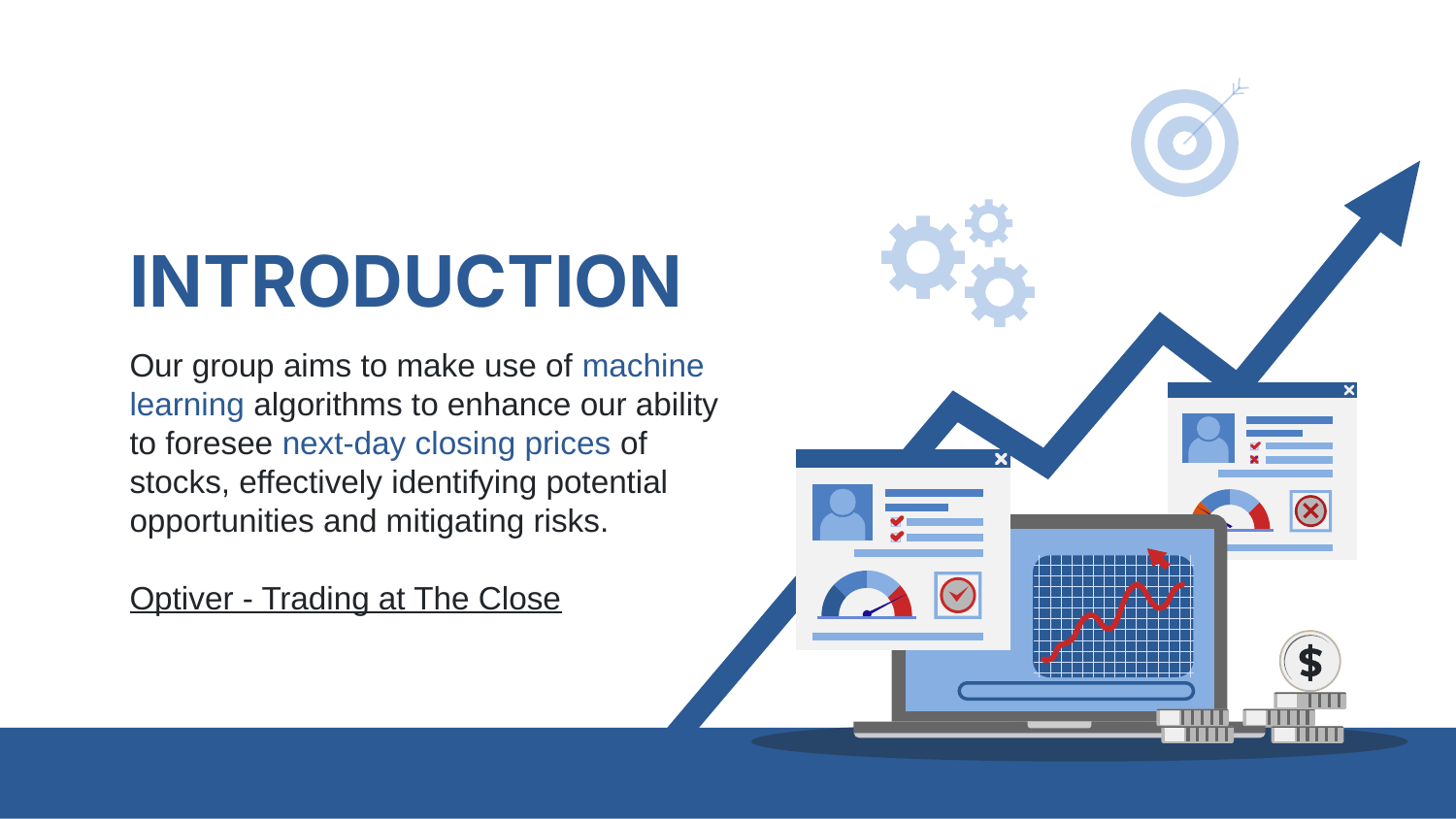

# INTRODUCTION
Our group aims to make use of machine learning algorithms to enhance our ability to foresee next-day closing prices of stocks, effectively identifying potential opportunities and mitigating risks.

Optiver - Trading at The Close